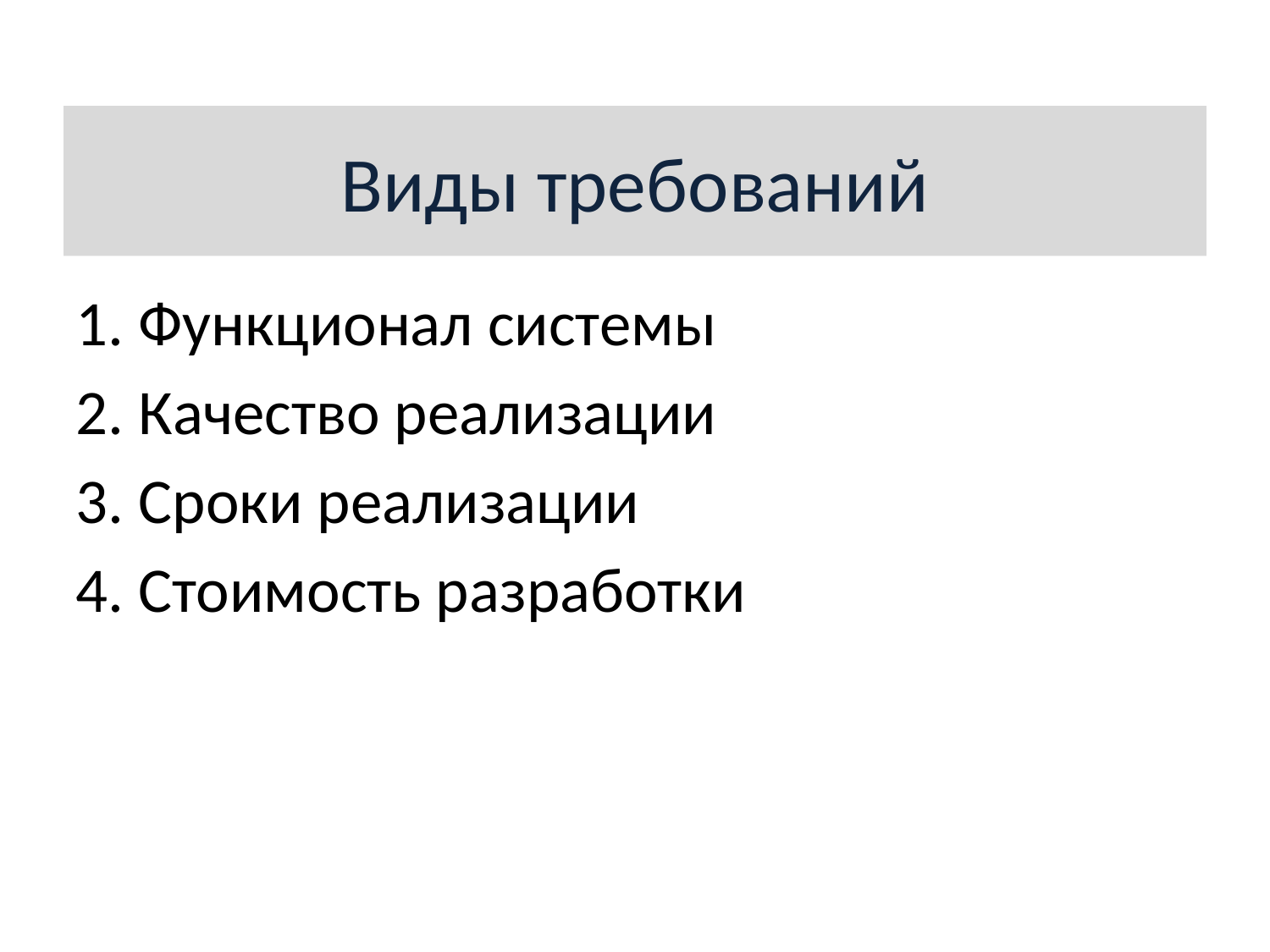

Виды требований
Функционал системы
Качество реализации
Сроки реализации
Стоимость разработки